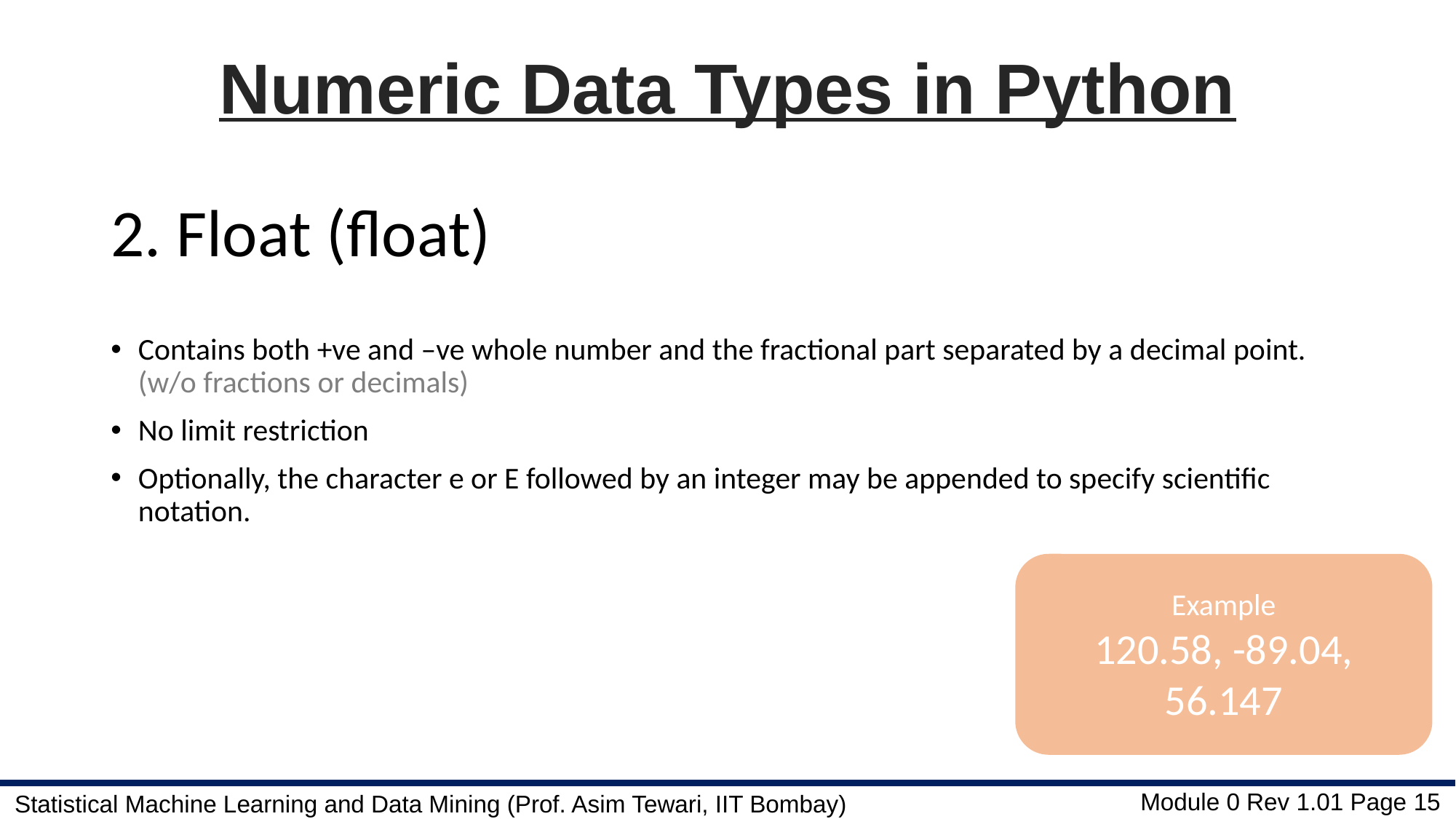

# Numeric Data Types in Python
2. Float (float)

Contains both +ve and –ve whole number and the fractional part separated by a decimal point. (w/o fractions or decimals)
No limit restriction
Optionally, the character e or E followed by an integer may be appended to specify scientific notation.
Example
120.58, -89.04, 56.147